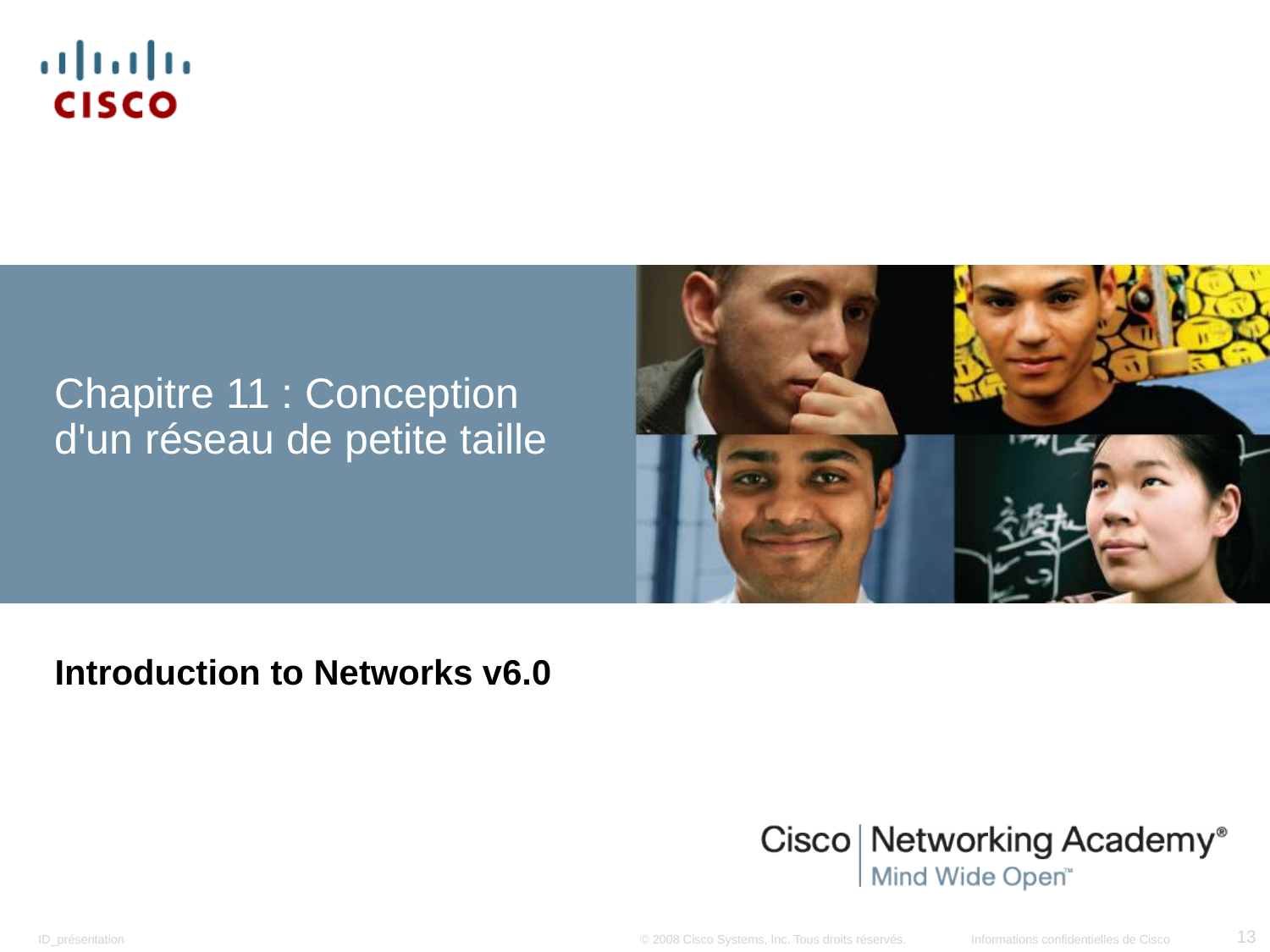

# Chapitre 11 : Conception d'un réseau de petite taille
Introduction to Networks v6.0